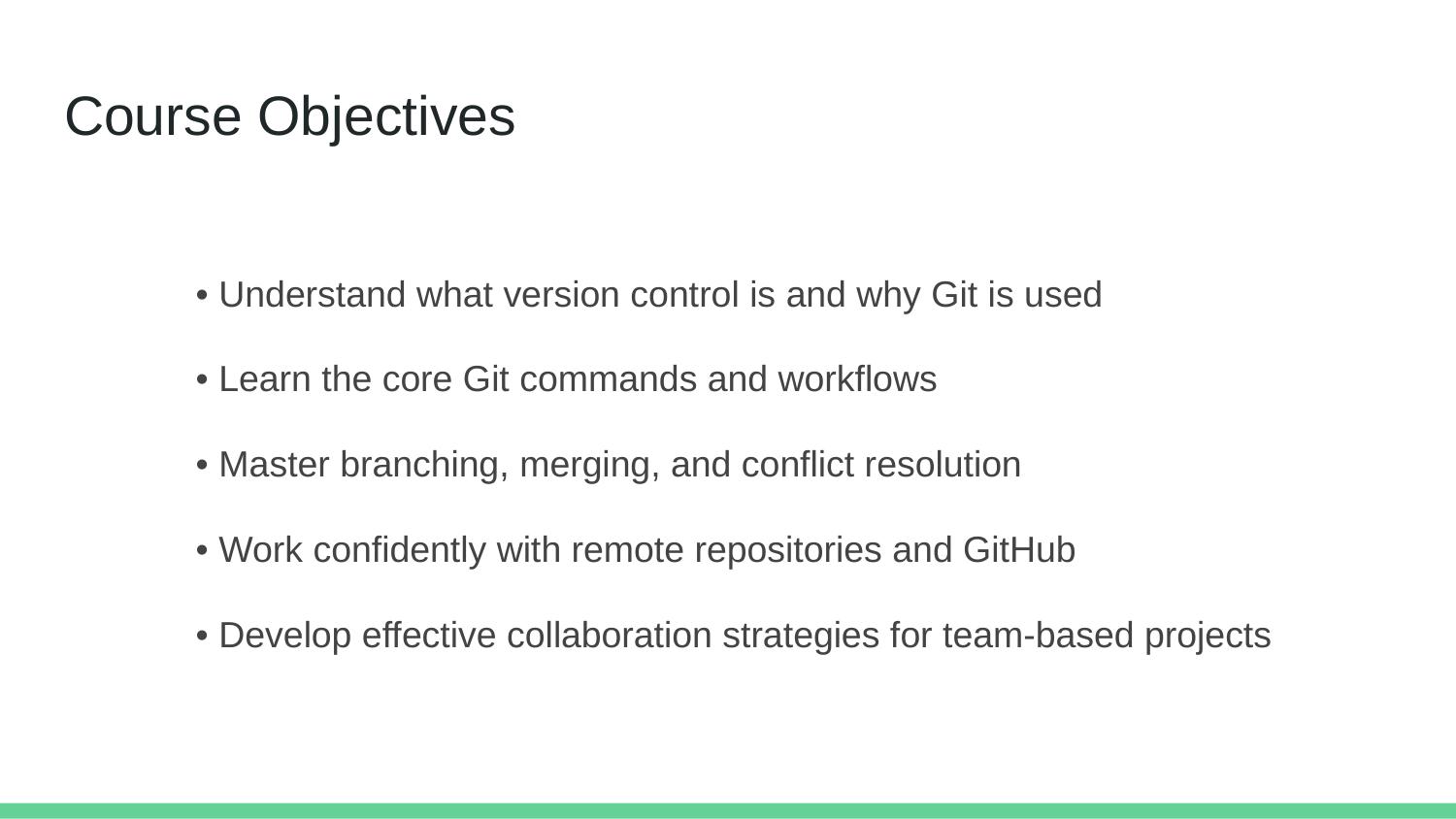

# Course Objectives
• Understand what version control is and why Git is used
• Learn the core Git commands and workflows
• Master branching, merging, and conflict resolution
• Work confidently with remote repositories and GitHub
• Develop effective collaboration strategies for team-based projects